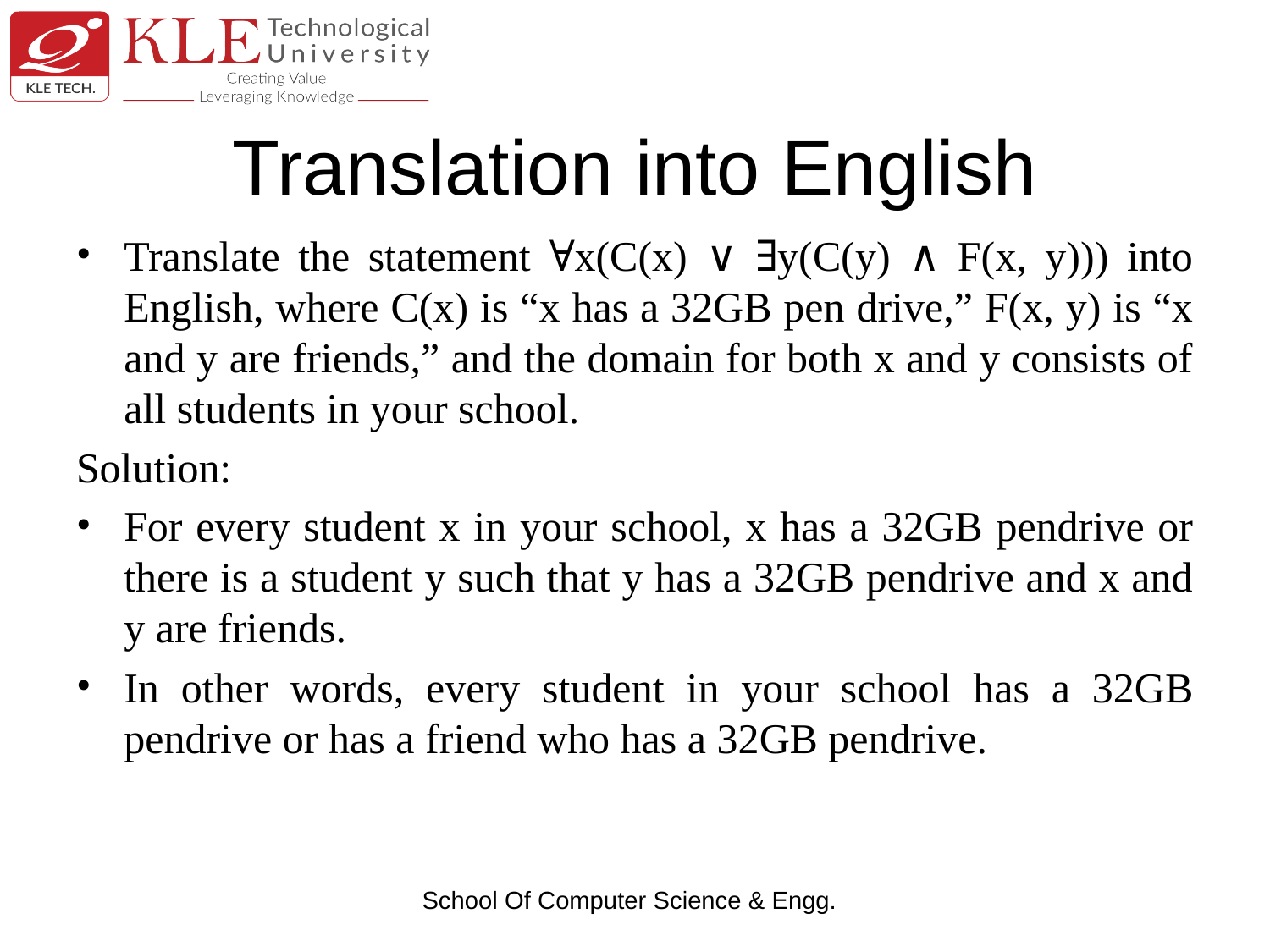

# Translation into English
Translate the statement ∀x(C(x) ∨ ∃y(C(y) ∧ F(x, y))) into English, where C(x) is “x has a 32GB pen drive,” F(x, y) is “x and y are friends,” and the domain for both x and y consists of all students in your school.
Solution:
For every student x in your school, x has a 32GB pendrive or there is a student y such that y has a 32GB pendrive and x and y are friends.
In other words, every student in your school has a 32GB pendrive or has a friend who has a 32GB pendrive.